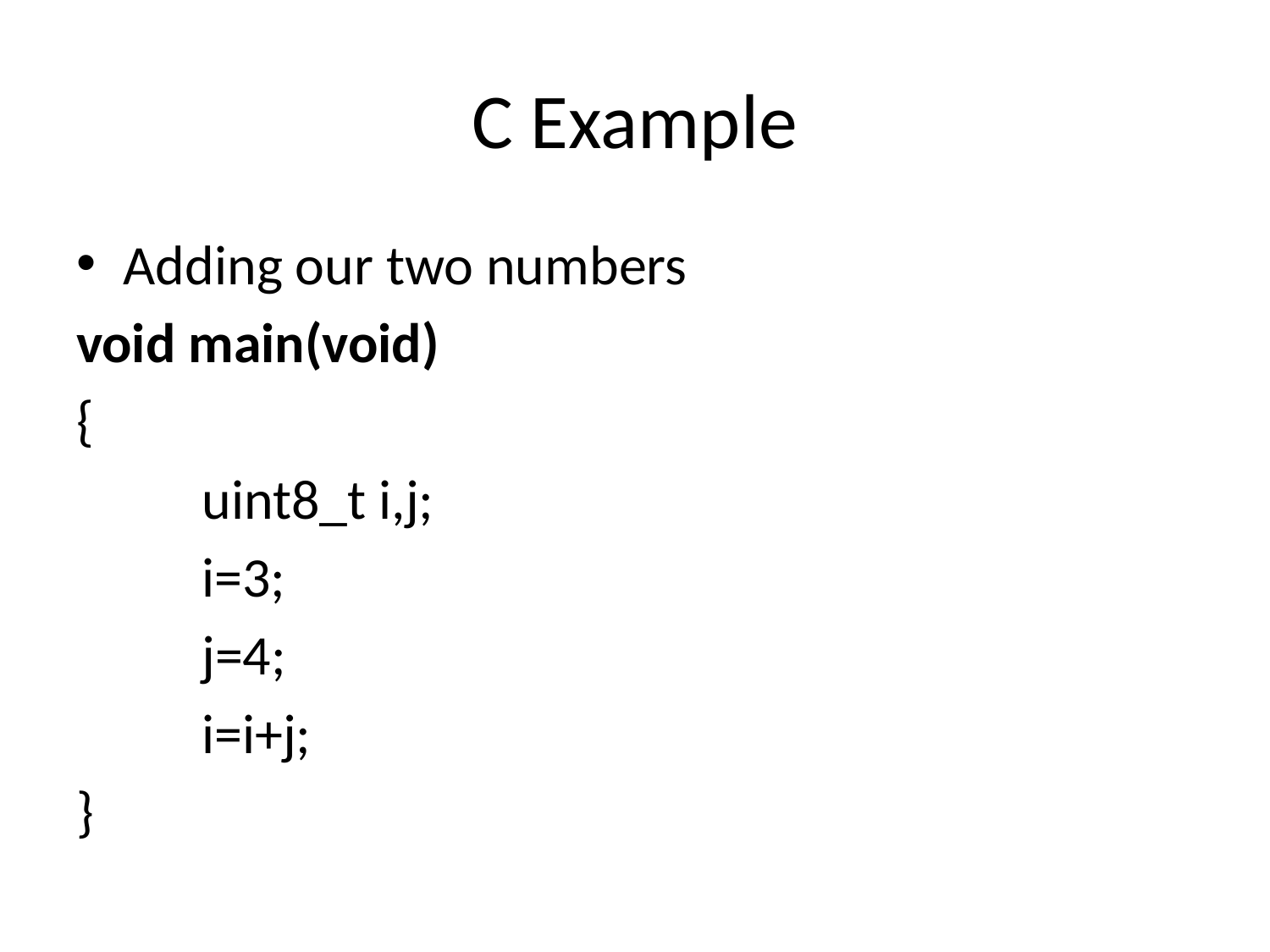

# C Example
Adding our two numbers
void main(void)
{
	uint8_t i,j;
	i=3;
	j=4;
	i=i+j;
}